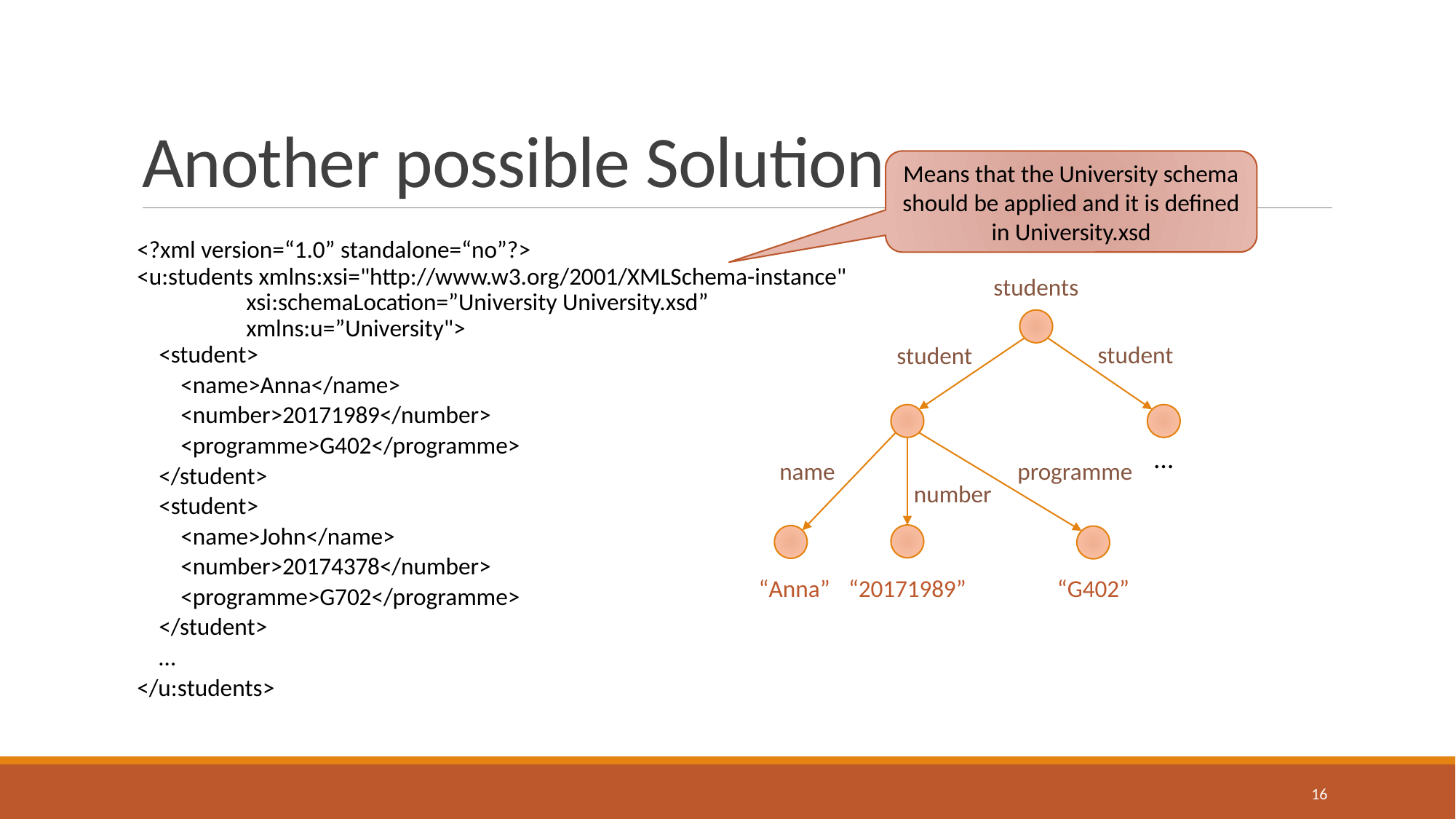

# Another possible Solution
Means that the University schema should be applied and it is defined in University.xsd
<?xml version=“1.0” standalone=“no”?>
<u:students xmlns:xsi="http://www.w3.org/2001/XMLSchema-instance"
	xsi:schemaLocation=”University University.xsd”
	xmlns:u=”University">
    <student>
        <name>Anna</name>
        <number>20171989</number>
        <programme>G402</programme>
    </student>
    <student>
        <name>John</name>
        <number>20174378</number>
        <programme>G702</programme>
    </student>
    …
</u:students>
students

student
student

…
name
programme
number

“Anna”
“20171989”
“G402”
16